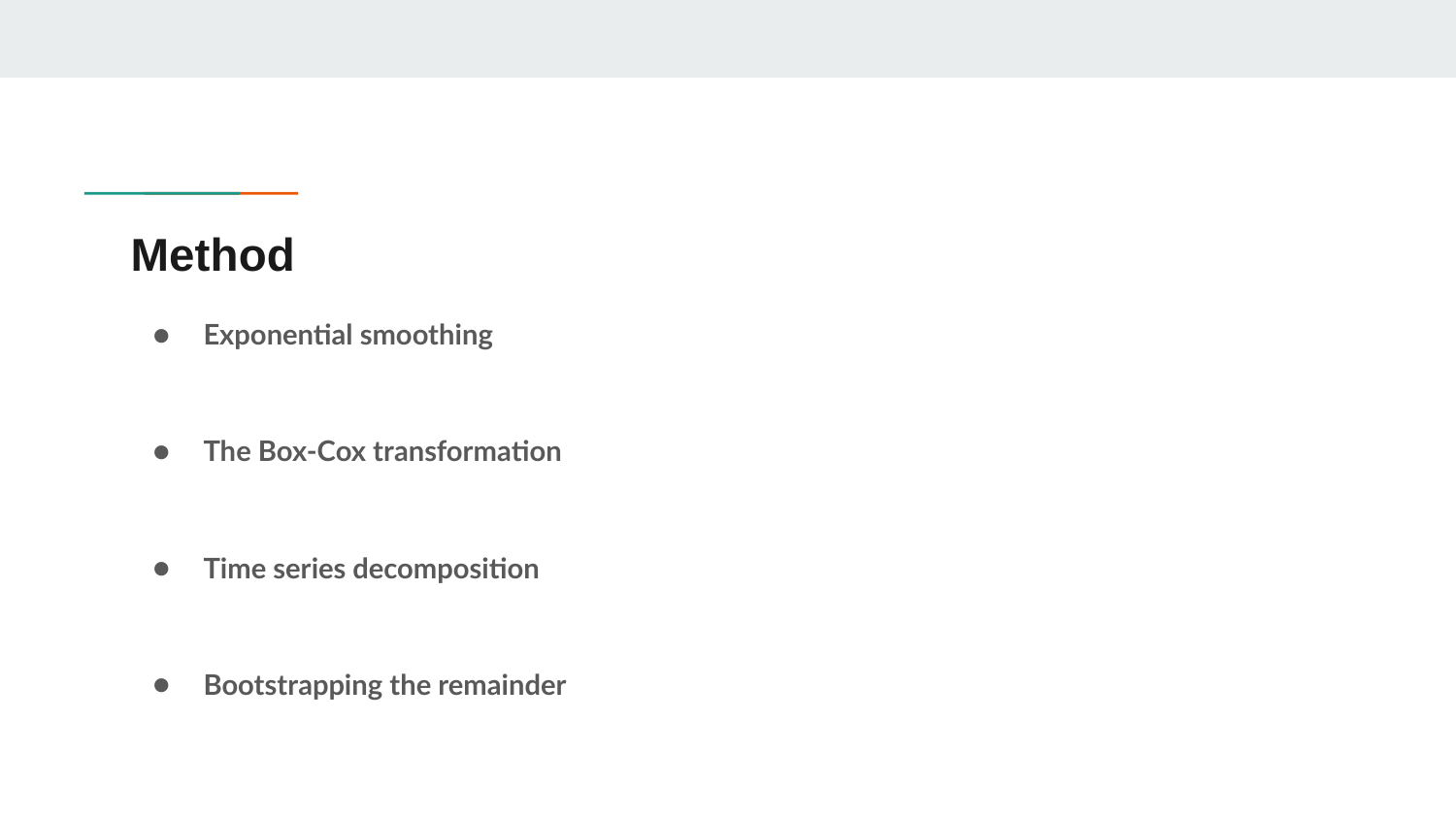

# Method
Exponential smoothing

The Box-Cox transformation

Time series decomposition

Bootstrapping the remainder